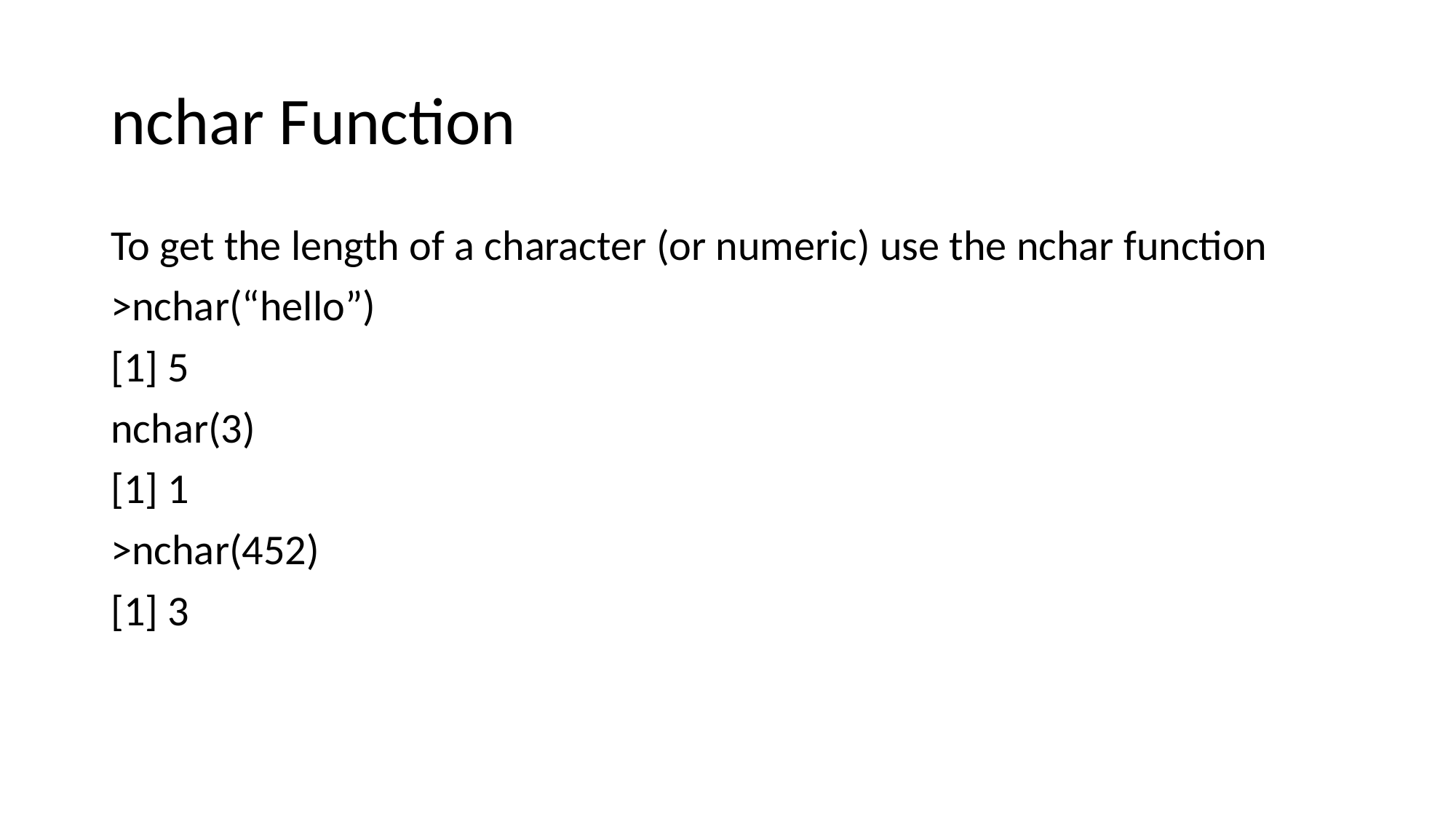

# nchar Function
To get the length of a character (or numeric) use the nchar function
>nchar(“hello”)
[1] 5
nchar(3)
[1] 1
>nchar(452)
[1] 3